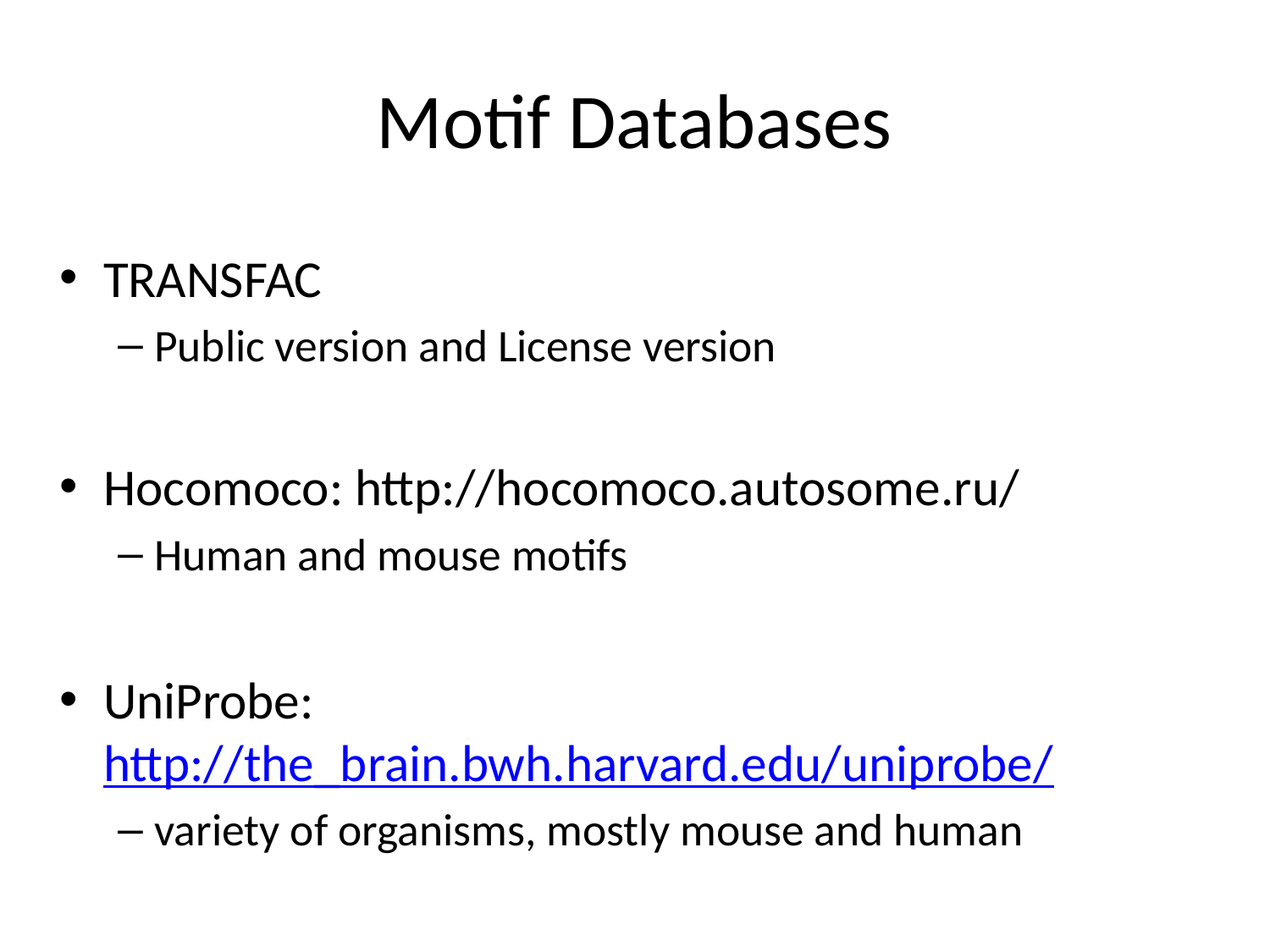

# Motif Databases
TRANSFAC
Public version and License version

Hocomoco: http://hocomoco.autosome.ru/
Human and mouse motifs

UniProbe: http://the_brain.bwh.harvard.edu/uniprobe/
variety of organisms, mostly mouse and human